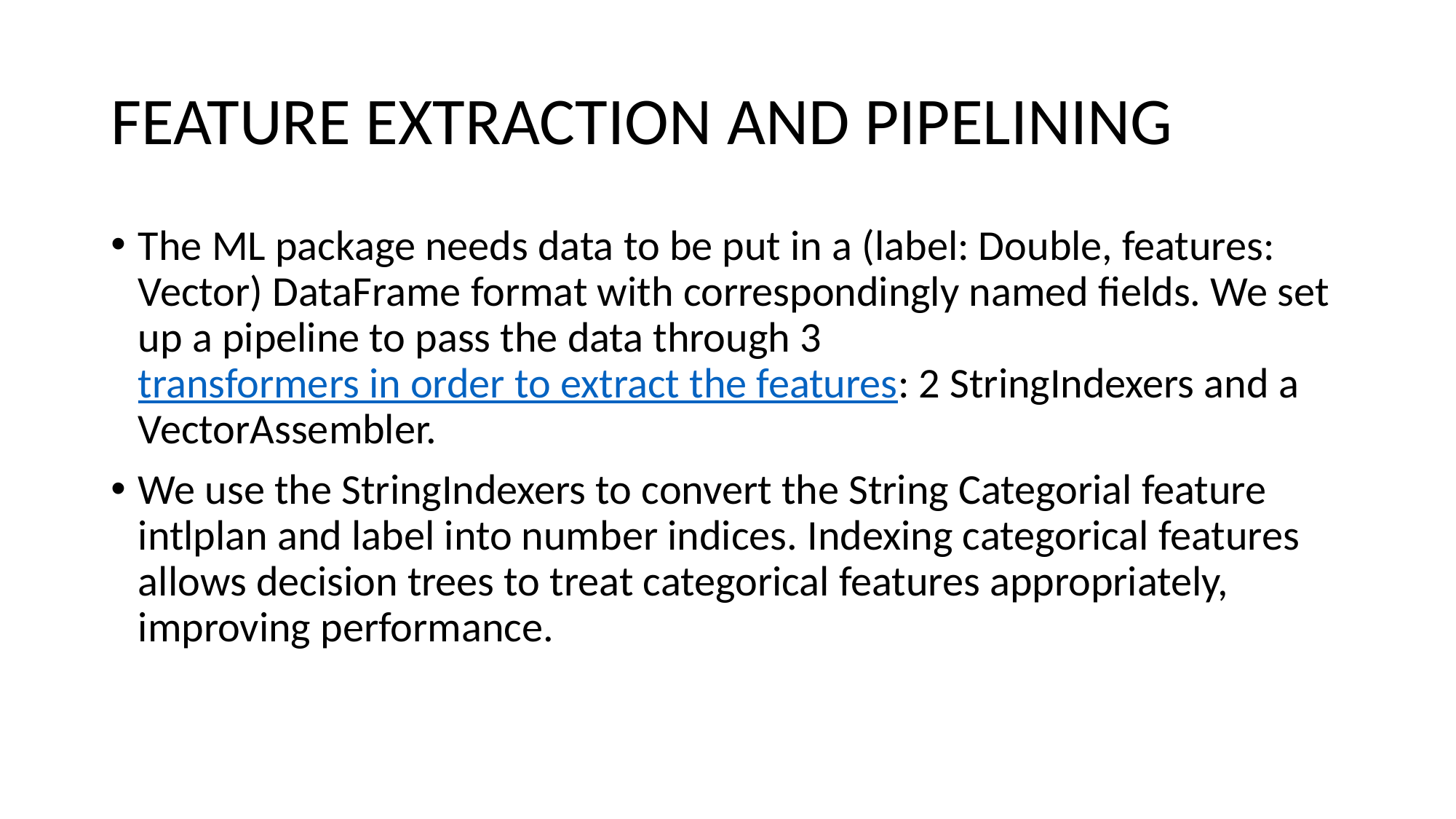

# FEATURE EXTRACTION AND PIPELINING
The ML package needs data to be put in a (label: Double, features: Vector) DataFrame format with correspondingly named fields. We set up a pipeline to pass the data through 3 transformers in order to extract the features: 2 StringIndexers and a VectorAssembler.
We use the StringIndexers to convert the String Categorial feature intlplan and label into number indices. Indexing categorical features allows decision trees to treat categorical features appropriately, improving performance.